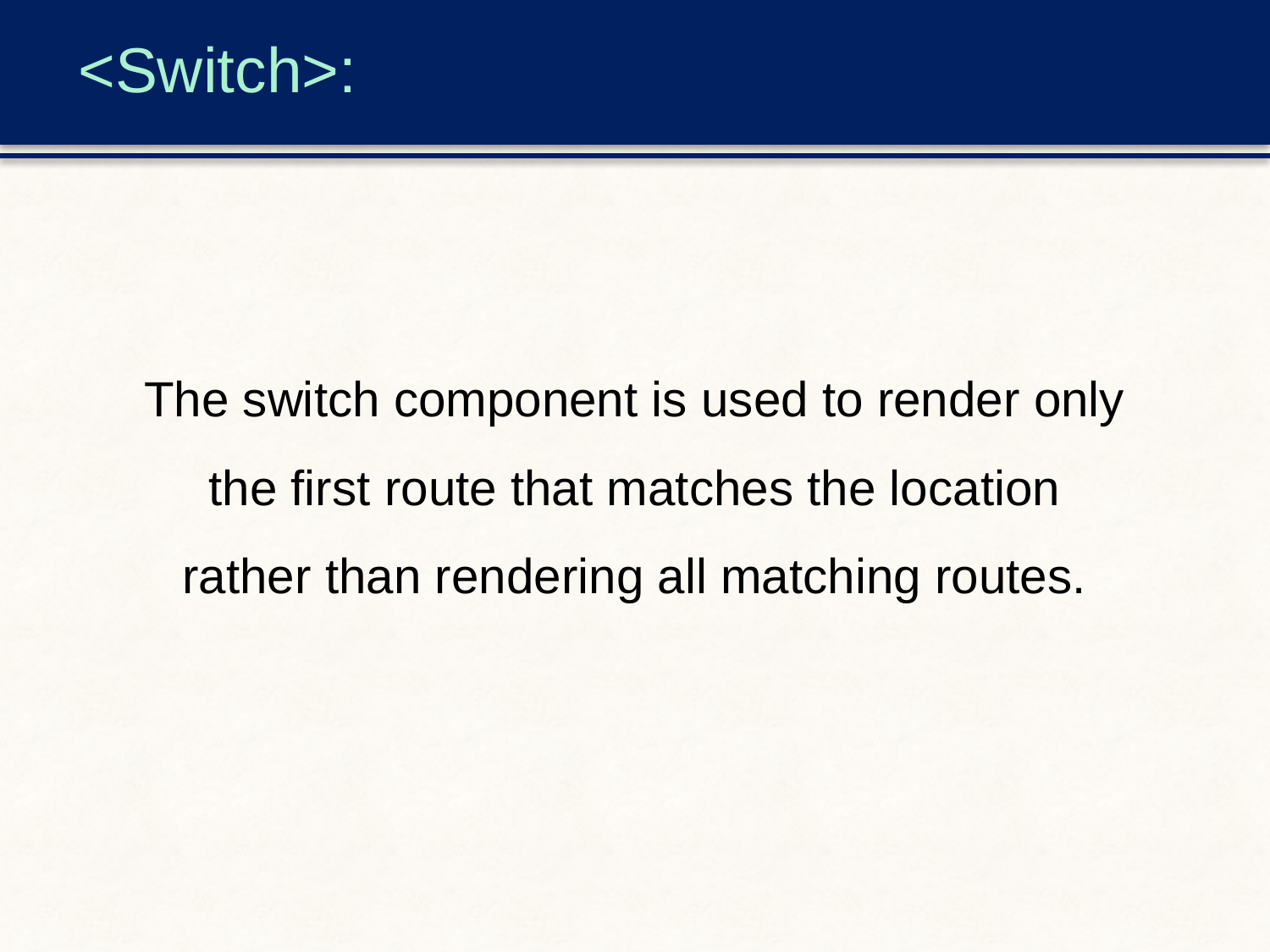

# <Switch>:
The switch component is used to render only the first route that matches the location rather than rendering all matching routes.